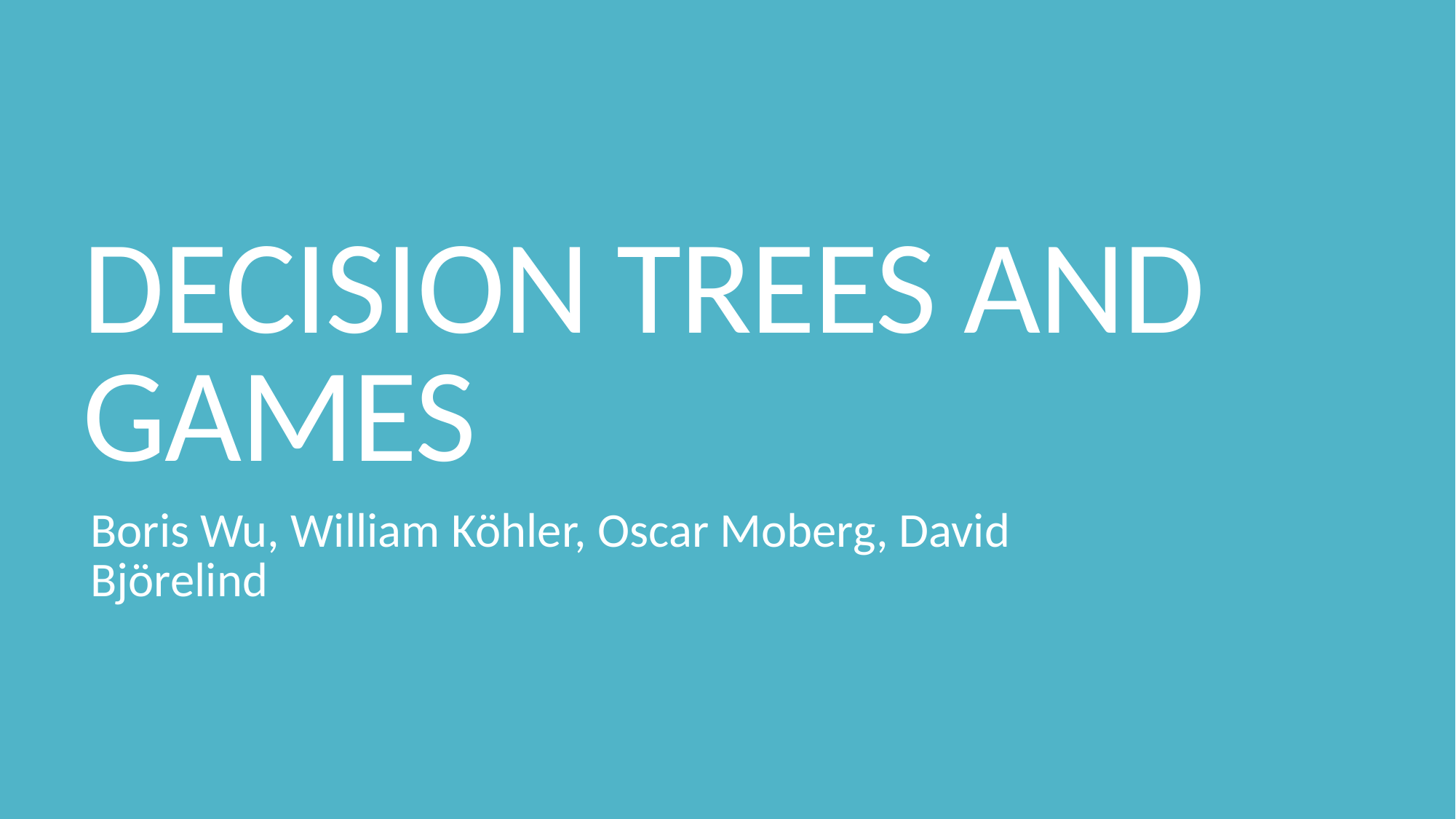

# DECISION TREES AND GAMES
Boris Wu, William Köhler, Oscar Moberg, David Björelind